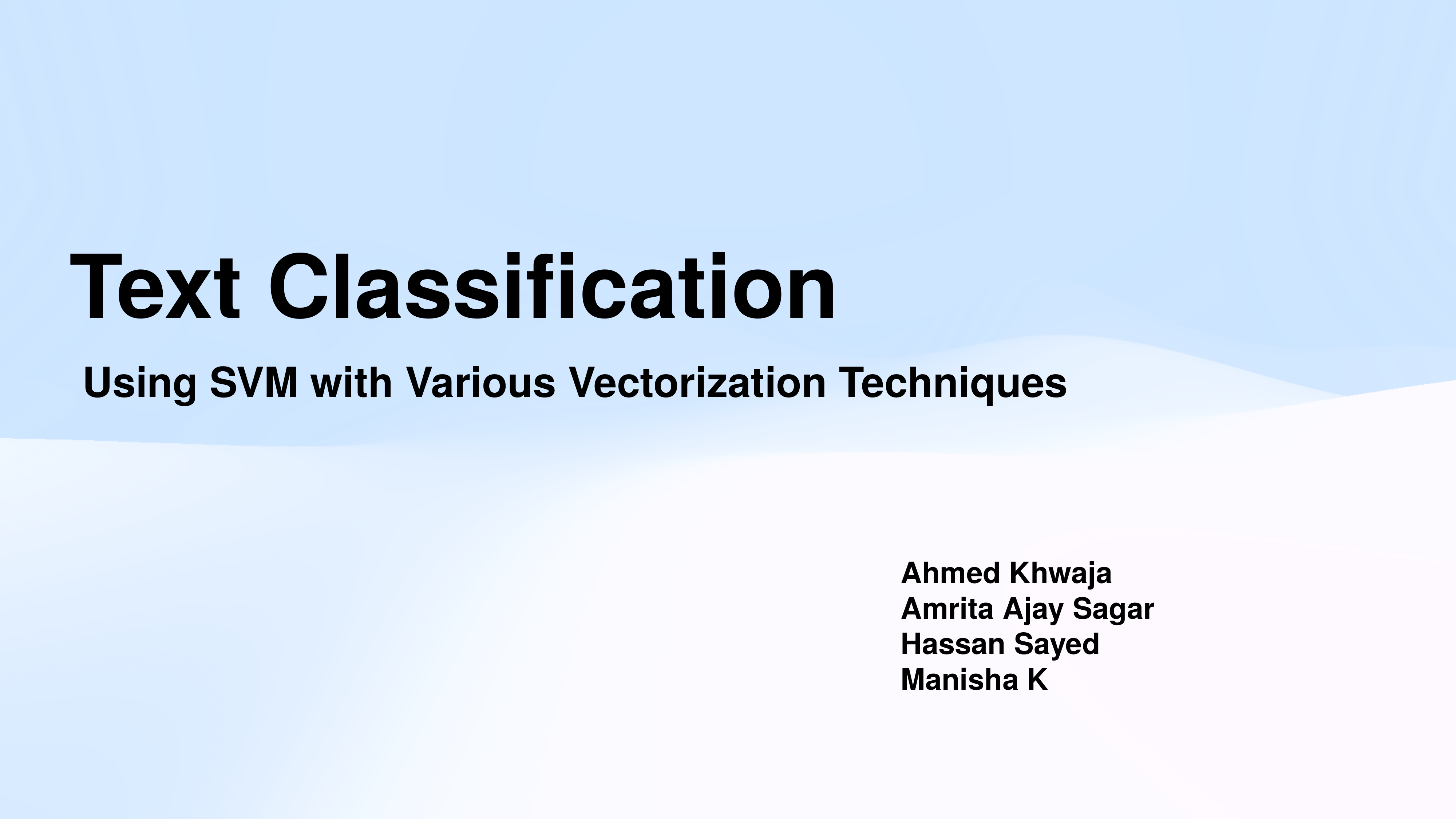

Text Classification
Using SVM with Various Vectorization Techniques
Ahmed Khwaja
Amrita Ajay Sagar
Hassan Sayed
Manisha K